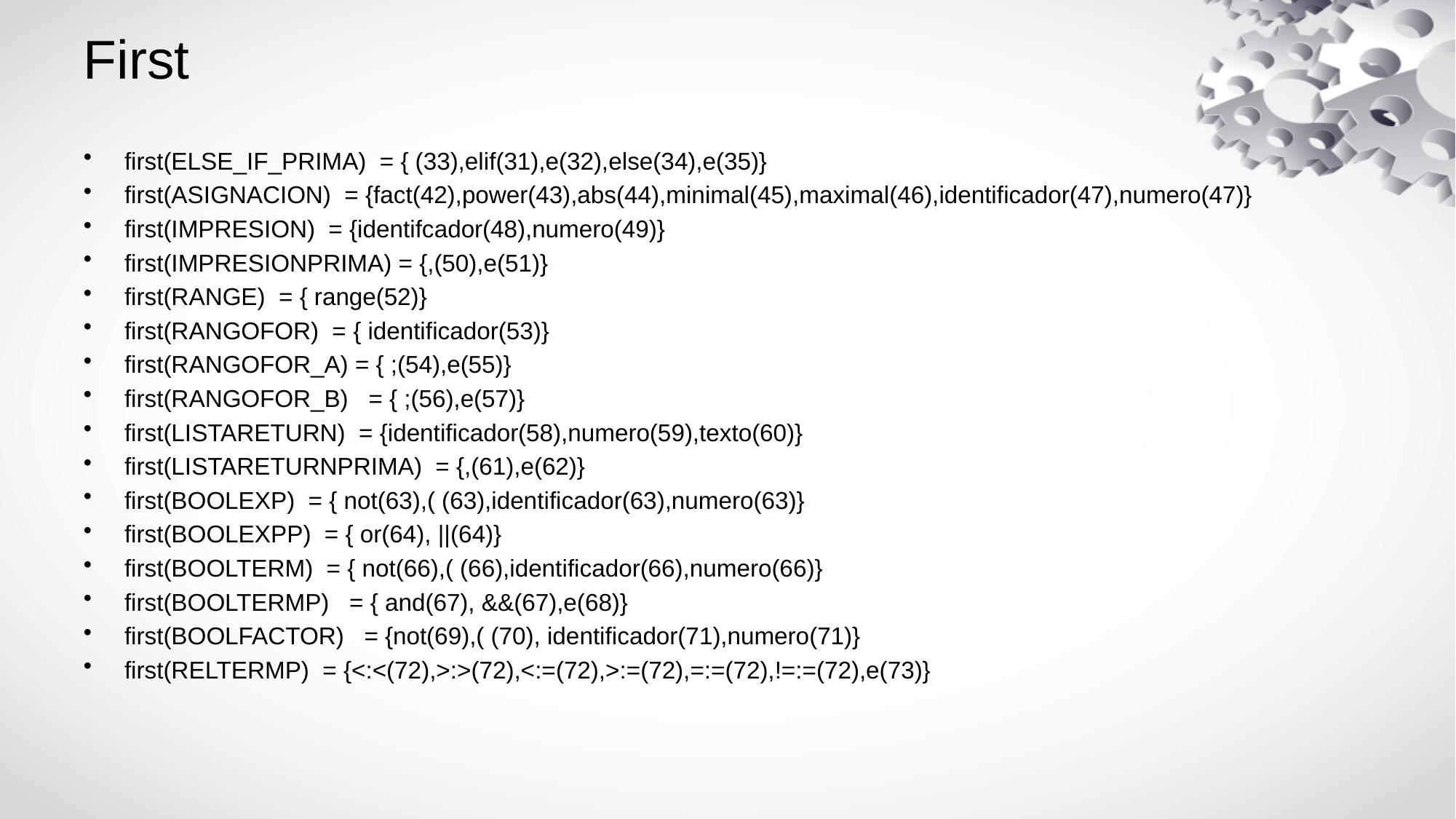

# First
first(ELSE_IF_PRIMA)  = { (33),elif(31),e(32),else(34),e(35)}
first(ASIGNACION)  = {fact(42),power(43),abs(44),minimal(45),maximal(46),identificador(47),numero(47)}
first(IMPRESION)  = {identifcador(48),numero(49)}
first(IMPRESIONPRIMA) = {,(50),e(51)}
first(RANGE)  = { range(52)}
first(RANGOFOR)  = { identificador(53)}
first(RANGOFOR_A) = { ;(54),e(55)}
first(RANGOFOR_B)   = { ;(56),e(57)}
first(LISTARETURN)  = {identificador(58),numero(59),texto(60)}
first(LISTARETURNPRIMA)  = {,(61),e(62)}
first(BOOLEXP)  = { not(63),( (63),identificador(63),numero(63)}
first(BOOLEXPP)  = { or(64), ||(64)}
first(BOOLTERM)  = { not(66),( (66),identificador(66),numero(66)}
first(BOOLTERMP)   = { and(67), &&(67),e(68)}
first(BOOLFACTOR)   = {not(69),( (70), identificador(71),numero(71)}
first(RELTERMP)  = {<:<(72),>:>(72),<:=(72),>:=(72),=:=(72),!=:=(72),e(73)}